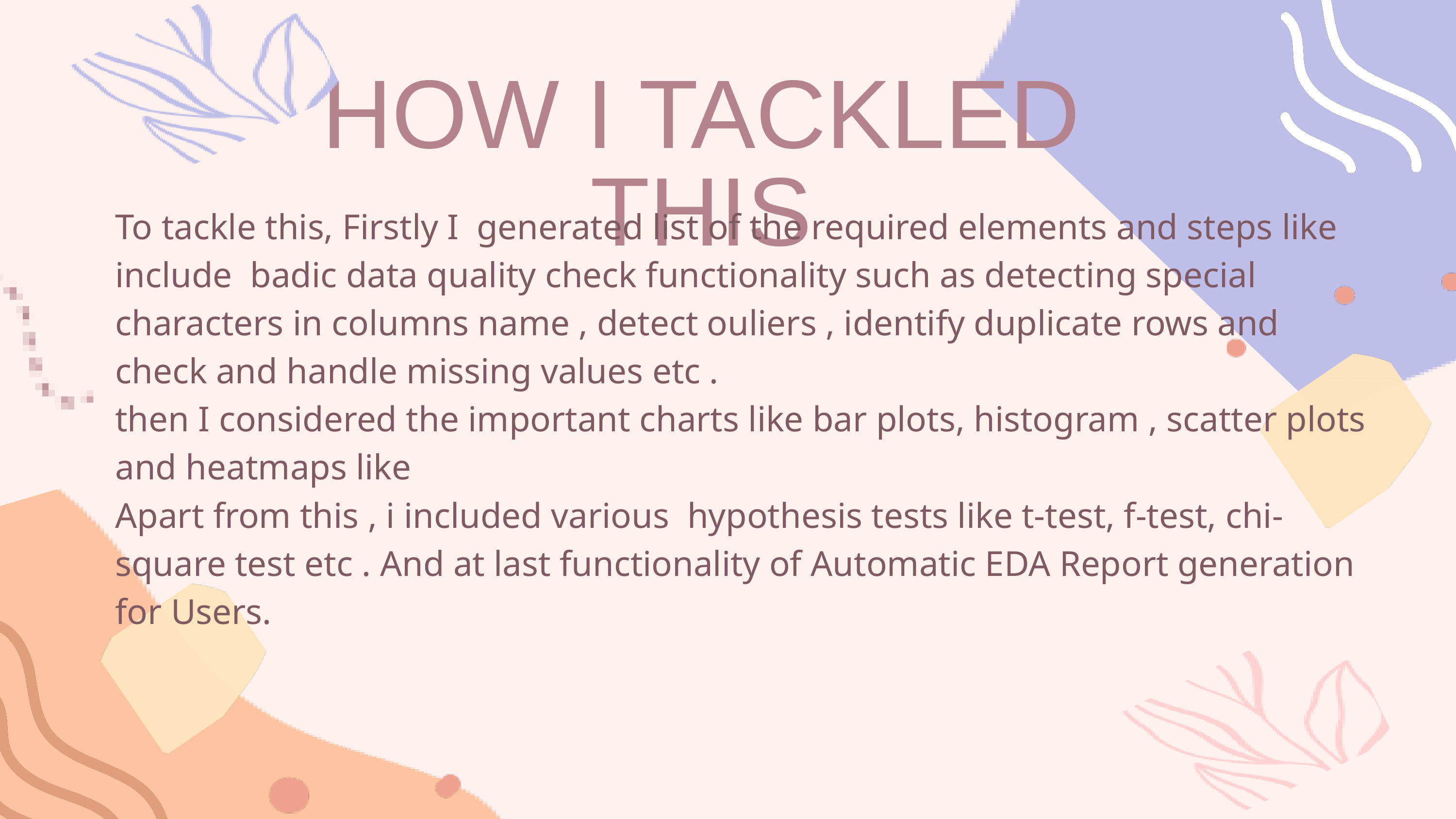

HOW I TACKLED THIS

To tackle this, Firstly I  generated list of the required elements and steps like include  badic data quality check functionality such as detecting special characters in columns name , detect ouliers , identify duplicate rows and check and handle missing values etc .
then I considered the important charts like bar plots, histogram , scatter plots and heatmaps like
Apart from this , i included various  hypothesis tests like t-test, f-test, chi-square test etc . And at last functionality of Automatic EDA Report generation for Users.